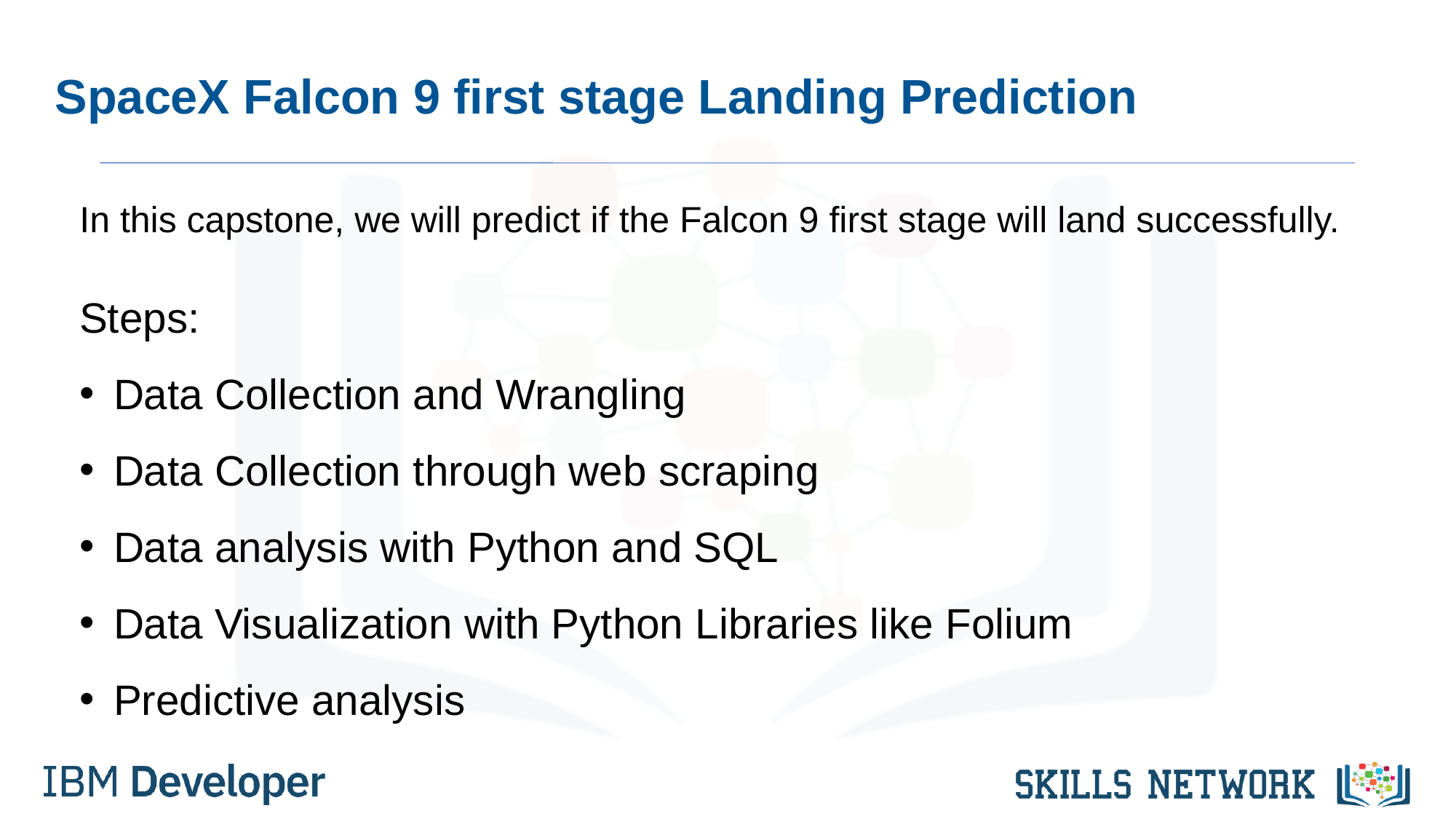

# SpaceX Falcon 9 first stage Landing Prediction

In this capstone, we will predict if the Falcon 9 first stage will land successfully.

Steps:
Data Collection and Wrangling
Data Collection through web scraping
Data analysis with Python and SQL
Data Visualization with Python Libraries like Folium
Predictive analysis